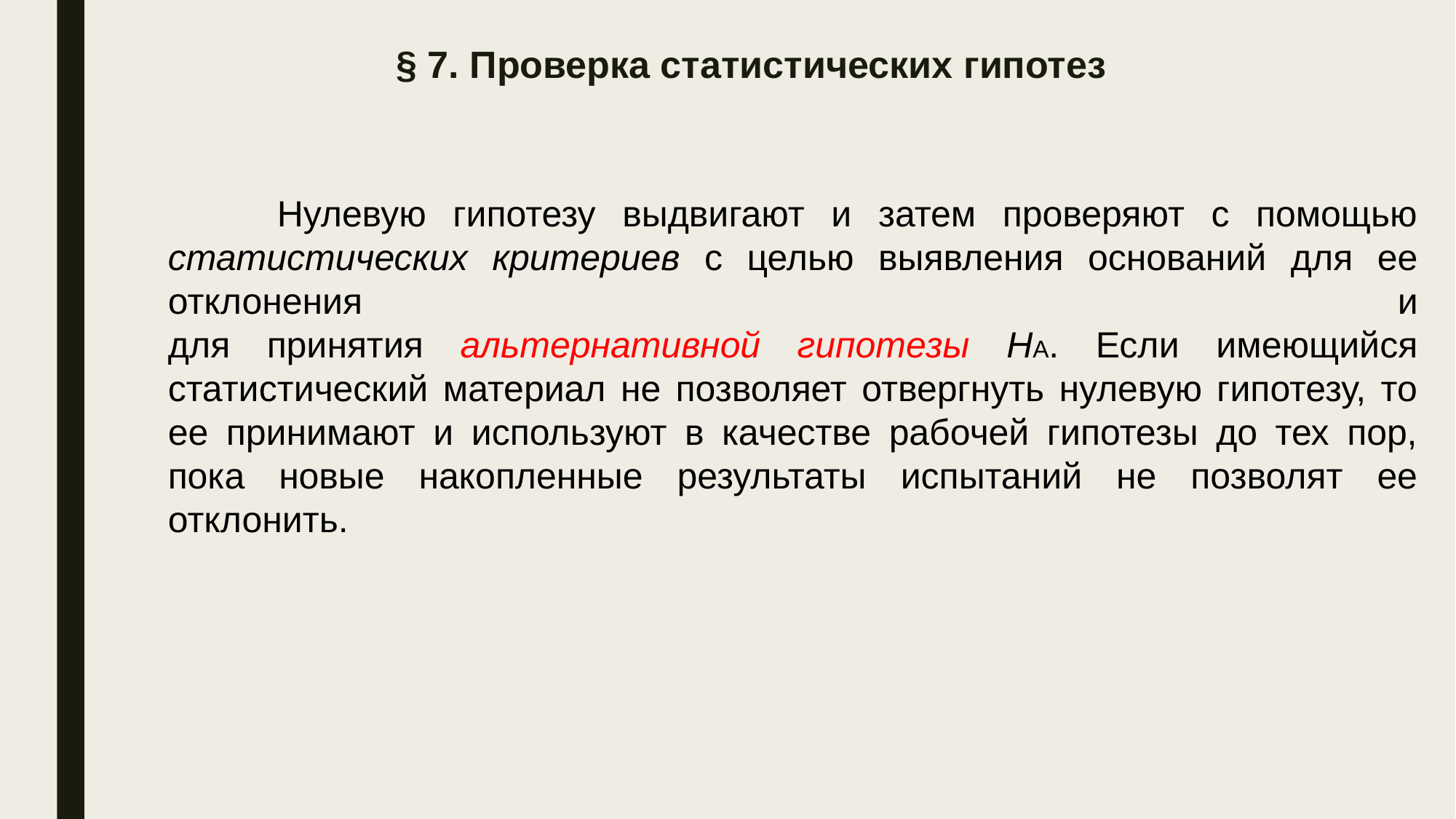

# § 7. Проверка статистических гипотез
	Нулевую гипотезу выдвигают и затем проверяют с помощью статистических критериев с целью выявления оснований для ее отклонения и
для принятия альтернативной гипотезы HА. Если имеющийся статистический материал не позволяет отвергнуть нулевую гипотезу, то ее принимают и используют в качестве рабочей гипотезы до тех пор, пока новые накопленные результаты испытаний не позволят ее отклонить.